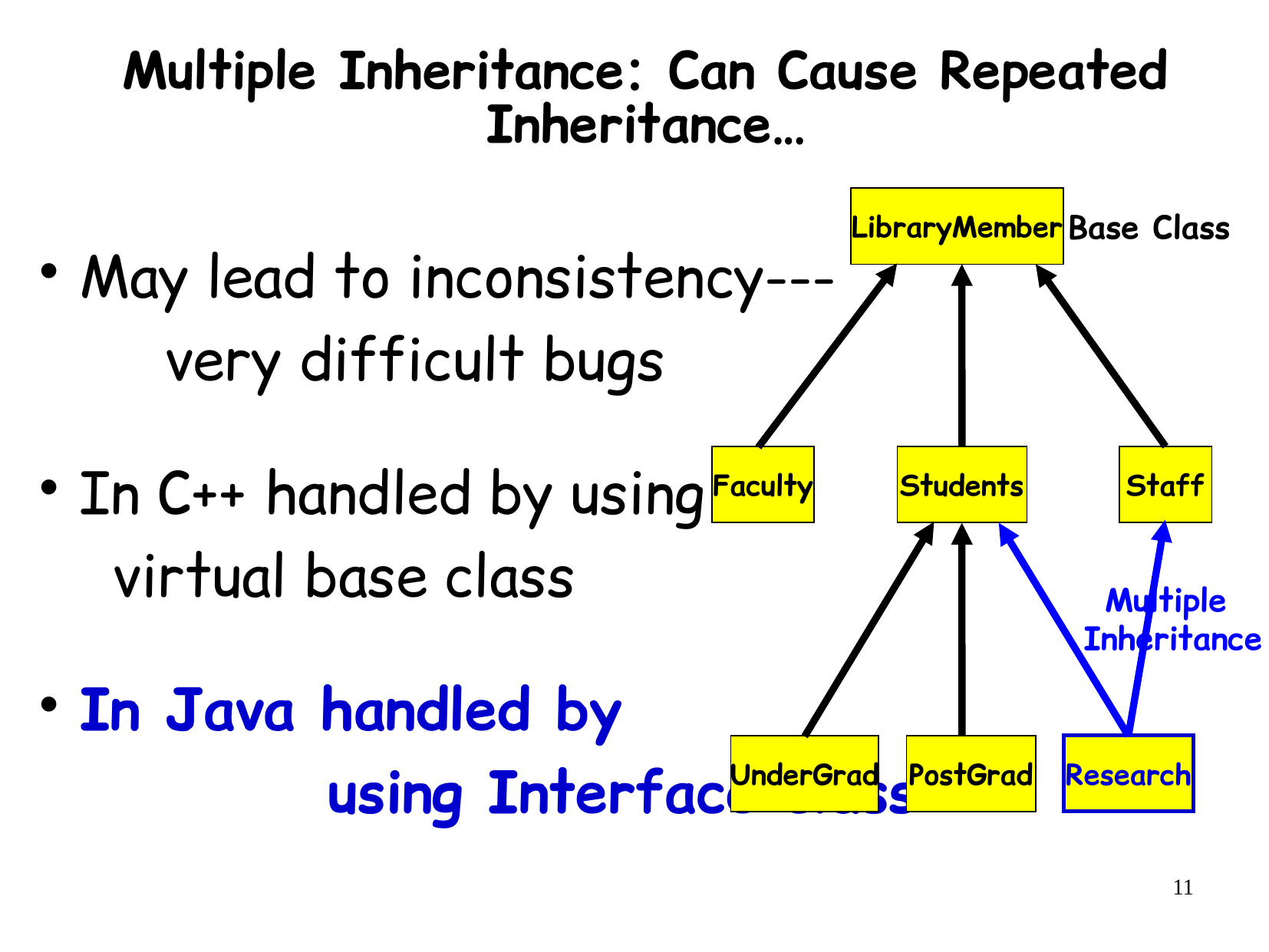

# Multiple Inheritance: Can Cause Repeated Inheritance…
LibraryMember
 Base Class

Faculty
Students
Staff

Multiple
Inheritance
UnderGrad
PostGrad
Research

May lead to inconsistency---                     very difficult bugs
In C++ handled by using                          virtual base class
In Java handled by                              using Interface class